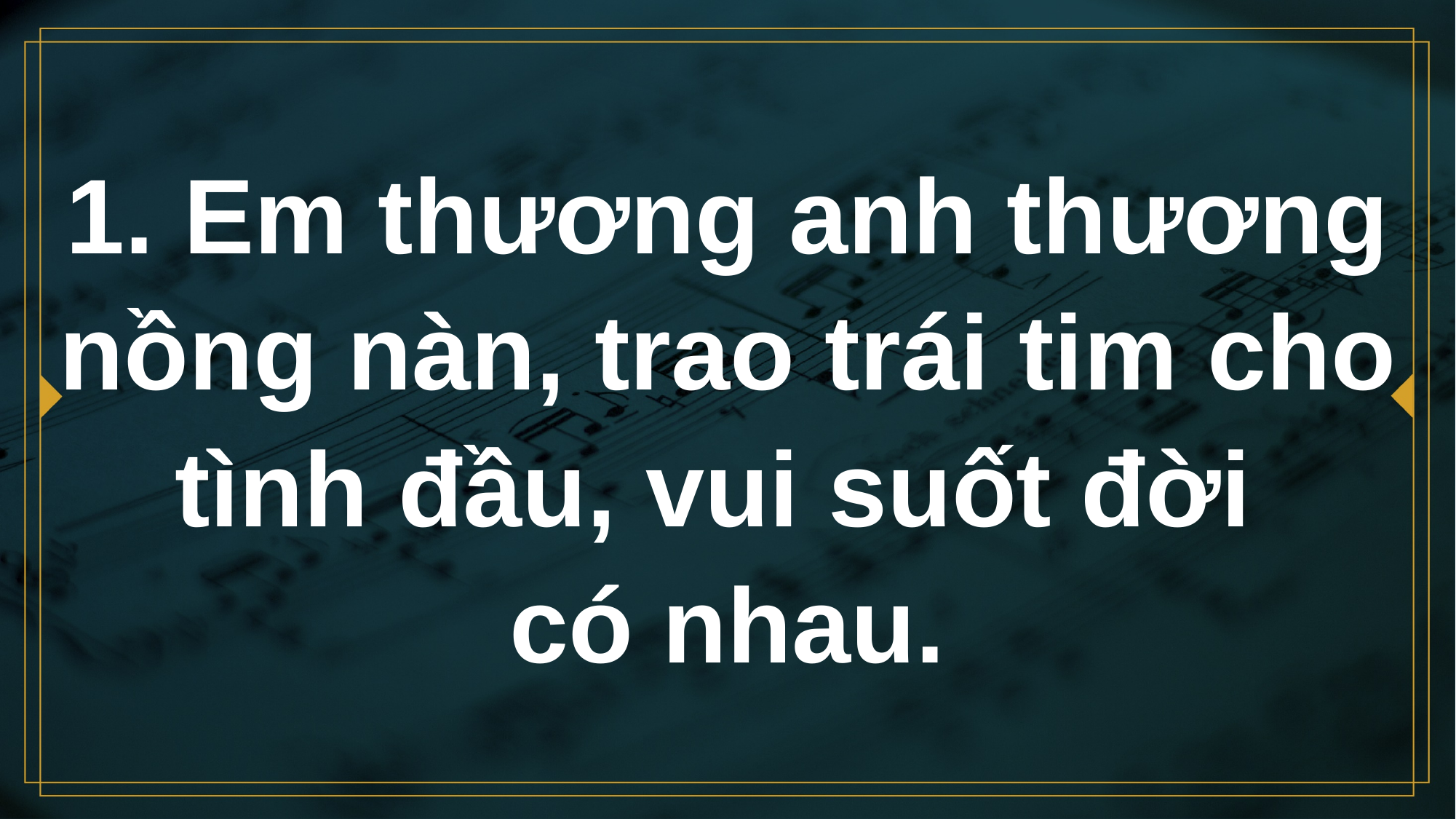

# 1. Em thương anh thương nồng nàn, trao trái tim cho tình đầu, vui suốt đời có nhau.